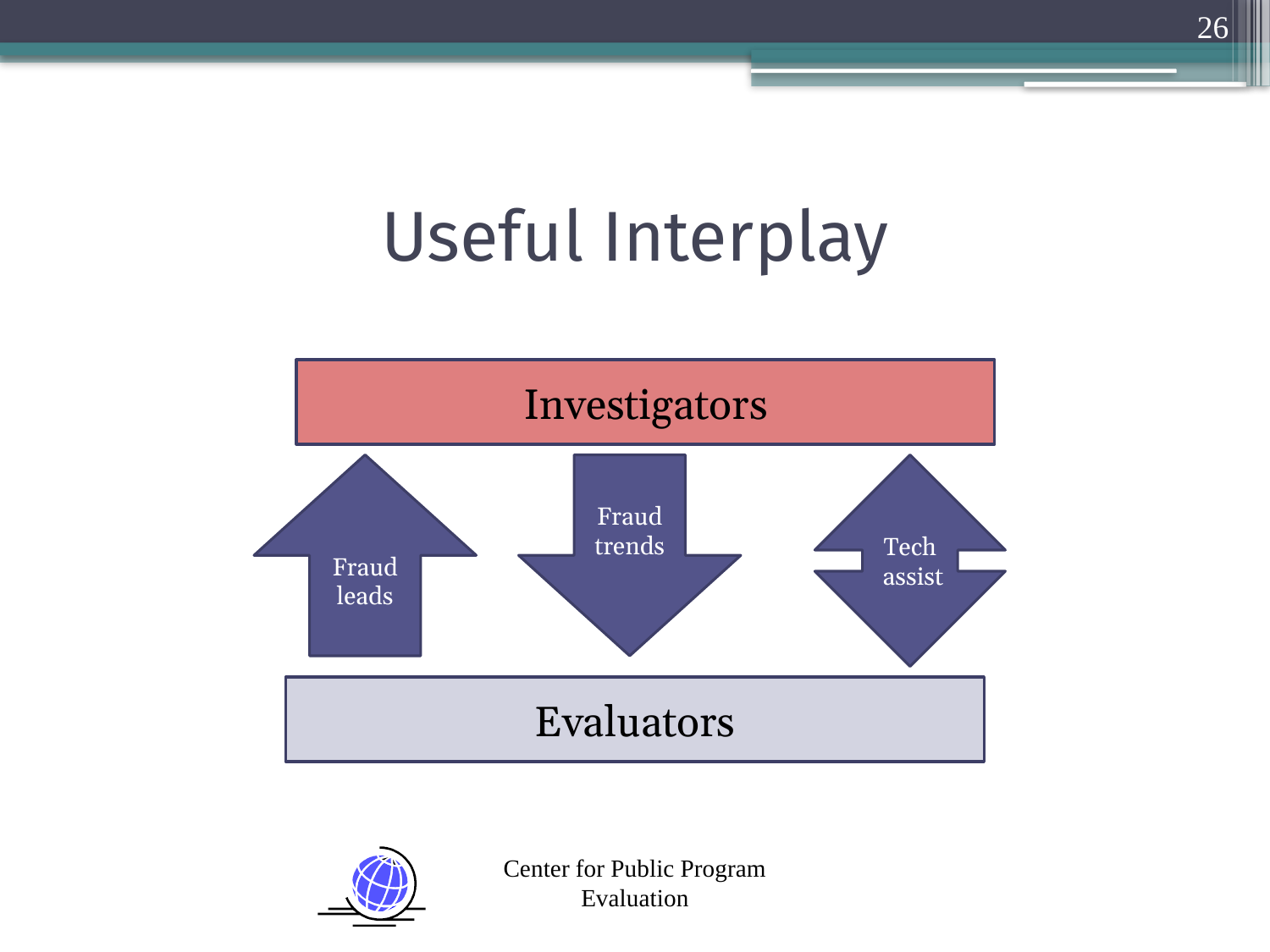

26
# Useful Interplay
Investigators
Fraud leads
Fraud trends
Tech
 assist
Evaluators